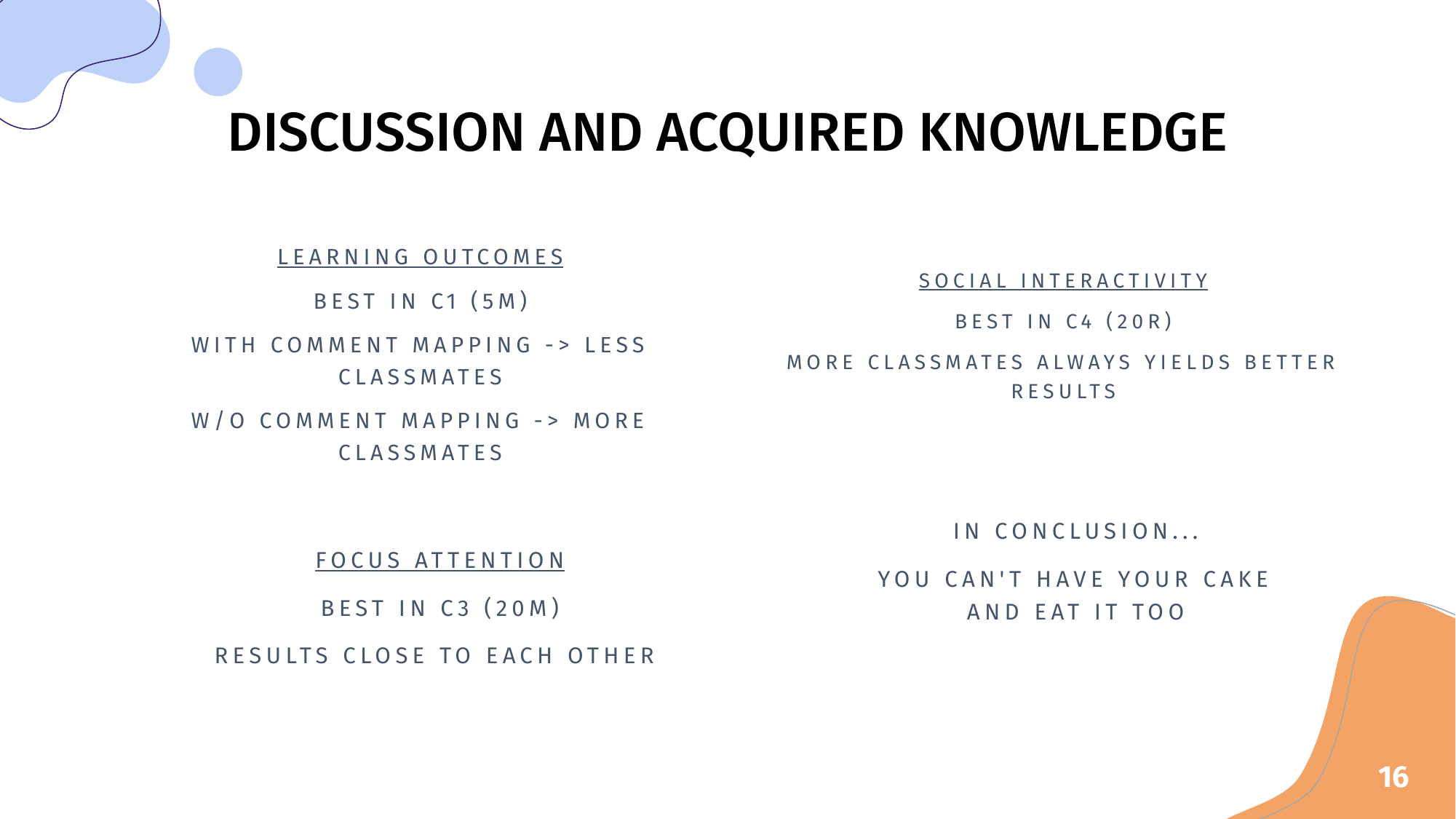

DISCUSSION AND ACQUIRED KNOWLEDGE
Learning outcomes
Best in C1 (5M)
With comment mapping -> less classmates
w/o comment mapping -> more classmates

Social interactivity
Best in c4 (20R)
More classmates always yields better results
In conclusion...
You can't have your cake and eat it too
Focus attention
Best in C3 (20M)
Results close to each other

16